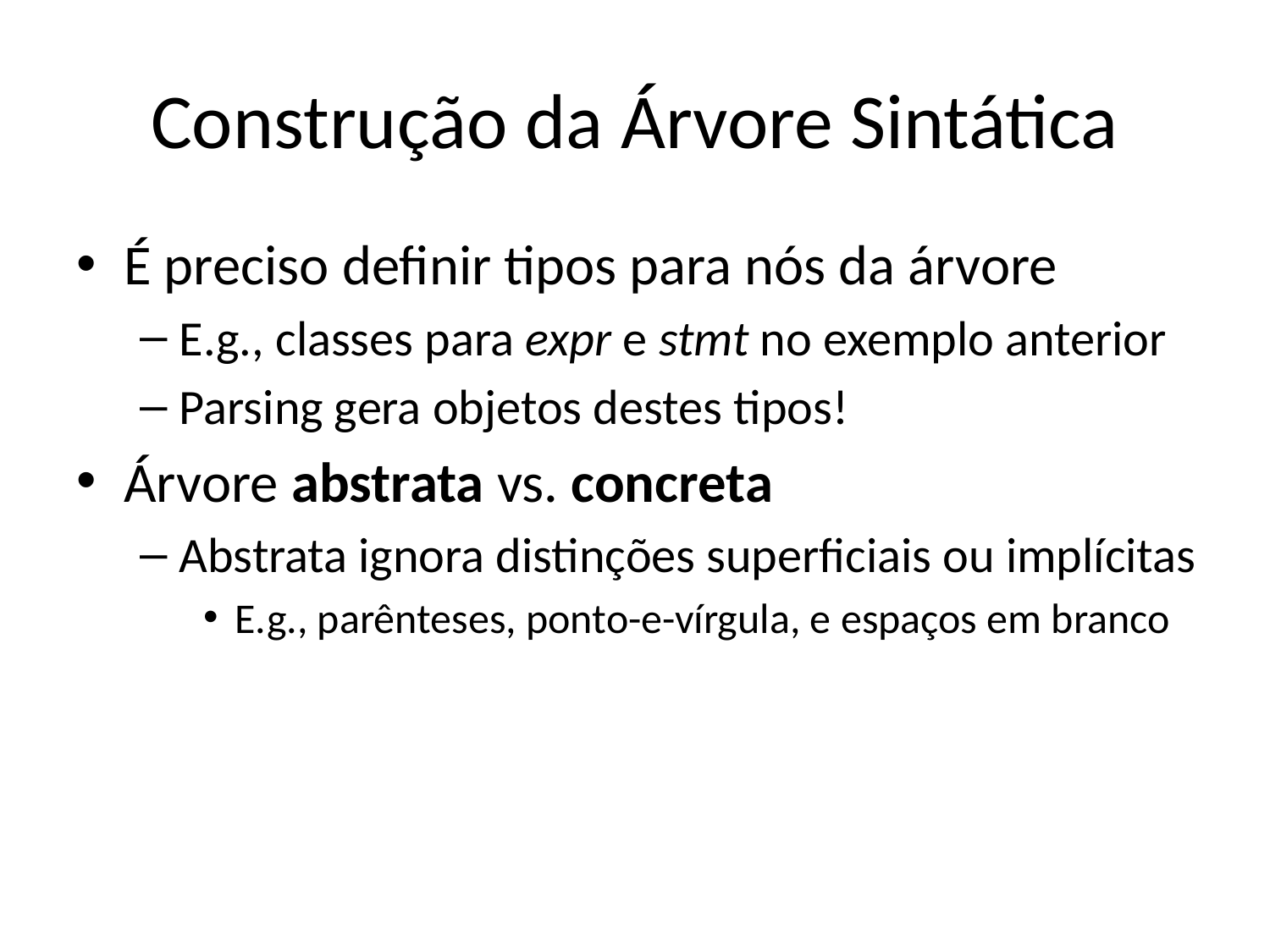

# Construção da Árvore Sintática
É preciso definir tipos para nós da árvore
E.g., classes para expr e stmt no exemplo anterior
Parsing gera objetos destes tipos!
Árvore abstrata vs. concreta
Abstrata ignora distinções superficiais ou implícitas
E.g., parênteses, ponto-e-vírgula, e espaços em branco